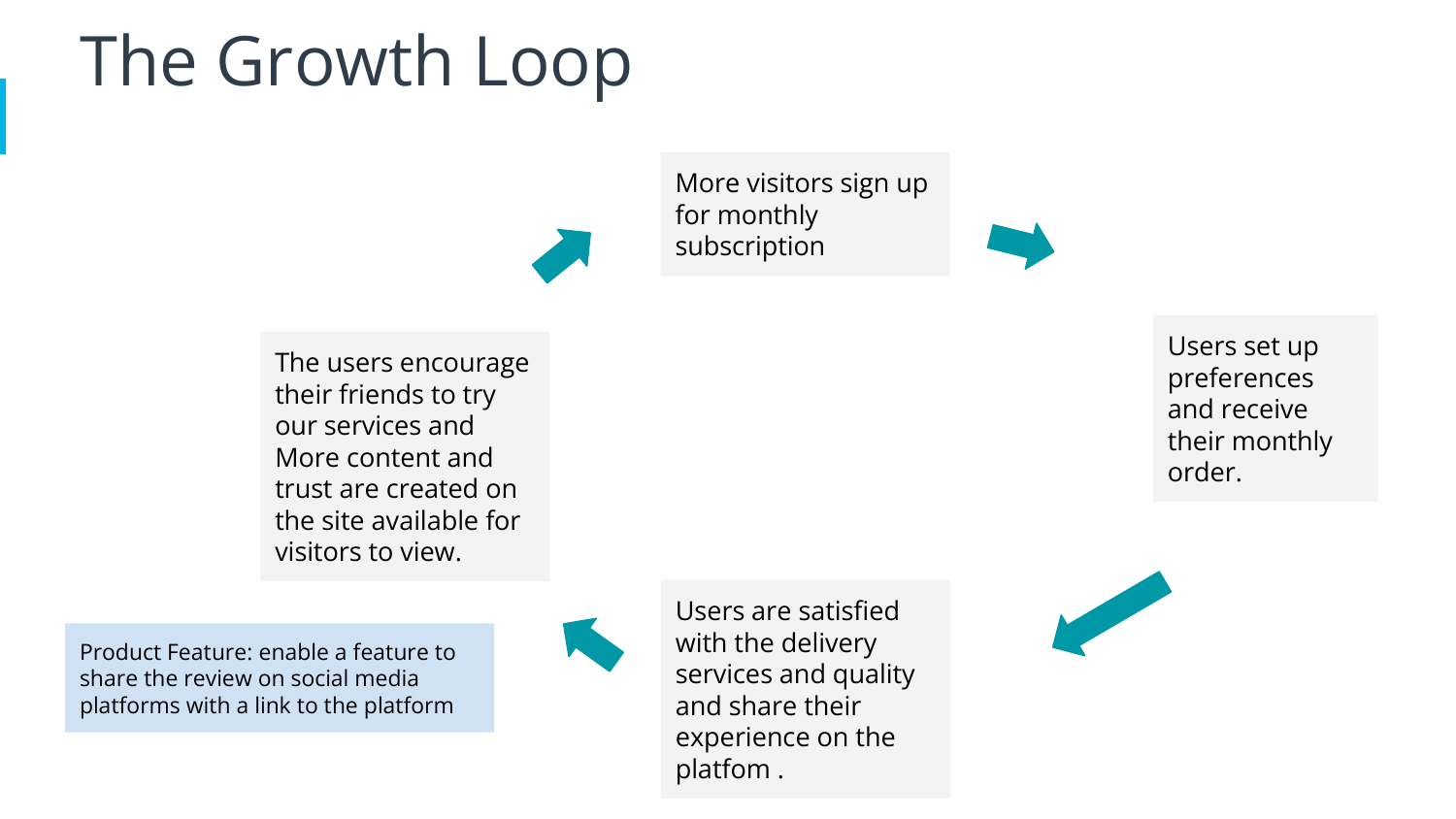

The Growth Loop
More visitors sign up for monthly subscription

Users set up preferences and receive their monthly order.
The users encourage their friends to try our services and More content and trust are created on the site available for visitors to view.
Users are satisfied with the delivery services and quality and share their experience on the platfom .

Product Feature: enable a feature to share the review on social media platforms with a link to the platform